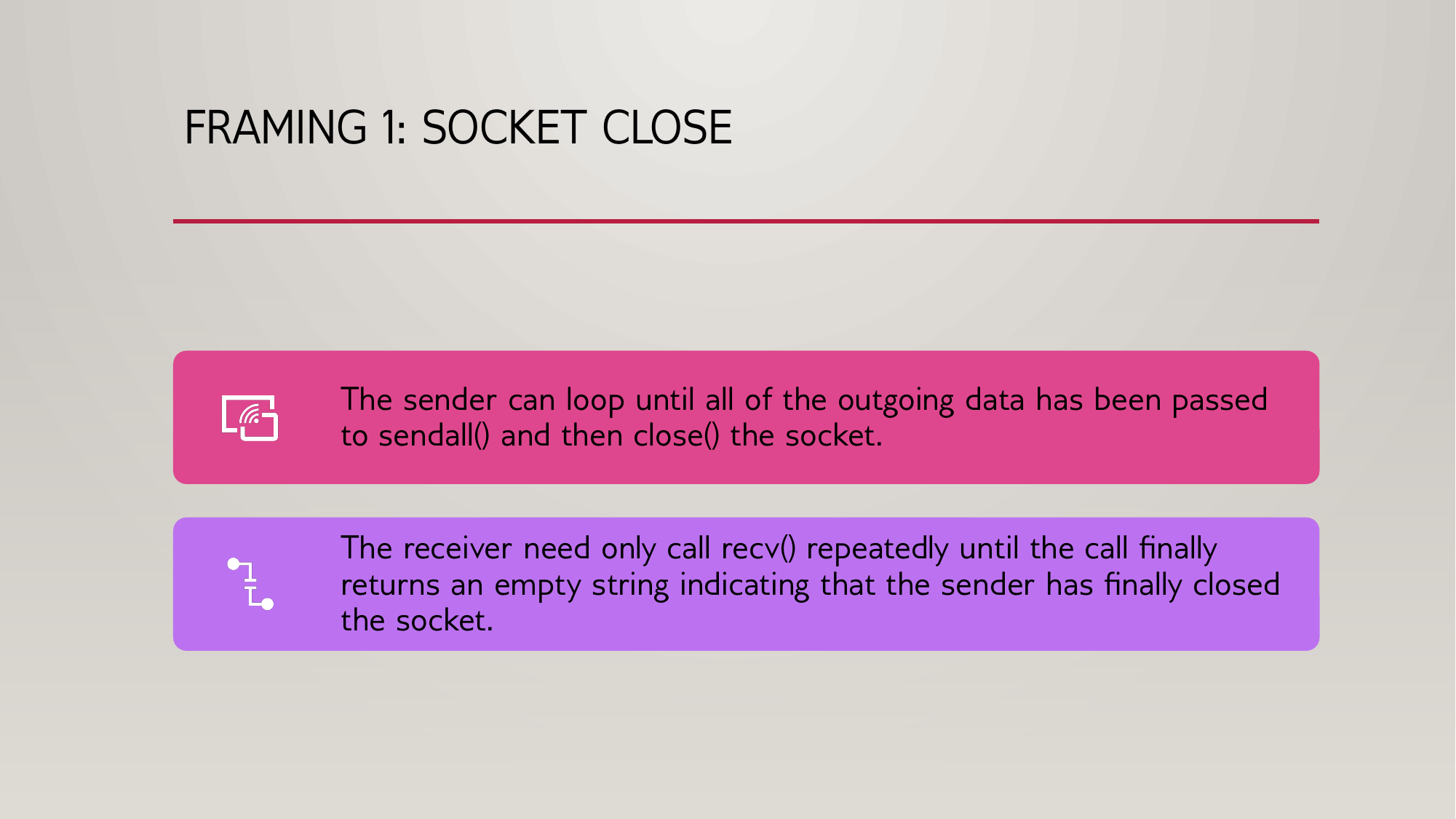

# Framing 1: socket close

The sender can loop until all of the outgoing data has been passed to sendall() and then close() the socket.
The receiver need only call recv() repeatedly until the call finally returns an empty string indicating that the sender has finally closed the socket.